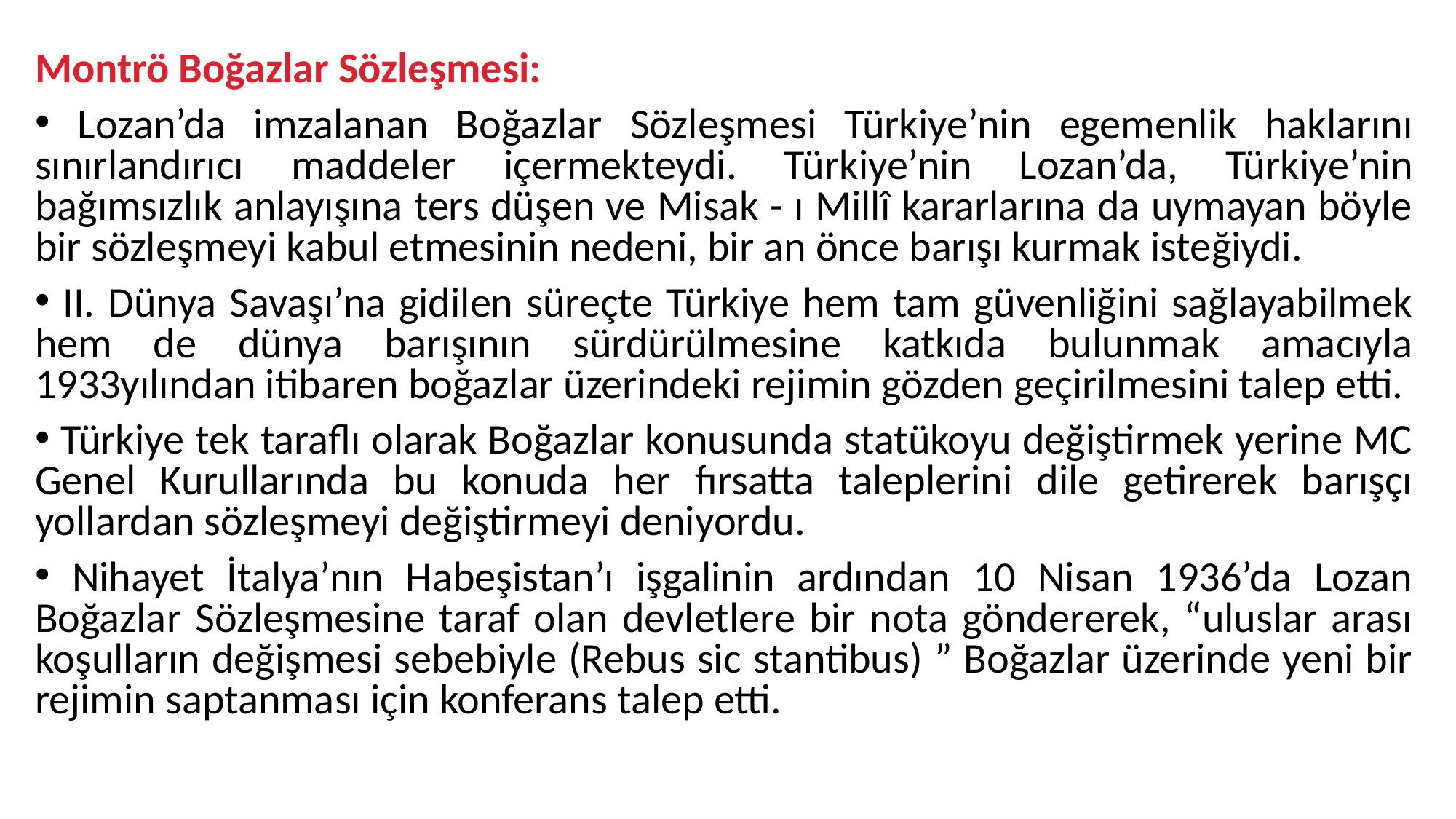

Montrö Boğazlar Sözleşmesi:
 Lozan’da imzalanan Boğazlar Sözleşmesi Türkiye’nin egemenlik haklarını sınırlandırıcı maddeler içermekteydi. Türkiye’nin Lozan’da, Türkiye’nin bağımsızlık anlayışına ters düşen ve Misak - ı Millî kararlarına da uymayan böyle bir sözleşmeyi kabul etmesinin nedeni, bir an önce barışı kurmak isteğiydi.
 II. Dünya Savaşı’na gidilen süreçte Türkiye hem tam güvenliğini sağlayabilmek hem de dünya barışının sürdürülmesine katkıda bulunmak amacıyla 1933yılından itibaren boğazlar üzerindeki rejimin gözden geçirilmesini talep etti.
 Türkiye tek taraflı olarak Boğazlar konusunda statükoyu değiştirmek yerine MC Genel Kurullarında bu konuda her fırsatta taleplerini dile getirerek barışçı yollardan sözleşmeyi değiştirmeyi deniyordu.
 Nihayet İtalya’nın Habeşistan’ı işgalinin ardından 10 Nisan 1936’da Lozan Boğazlar Sözleşmesine taraf olan devletlere bir nota göndererek, “uluslar arası koşulların değişmesi sebebiyle (Rebus sic stantibus) ” Boğazlar üzerinde yeni bir rejimin saptanması için konferans talep etti.